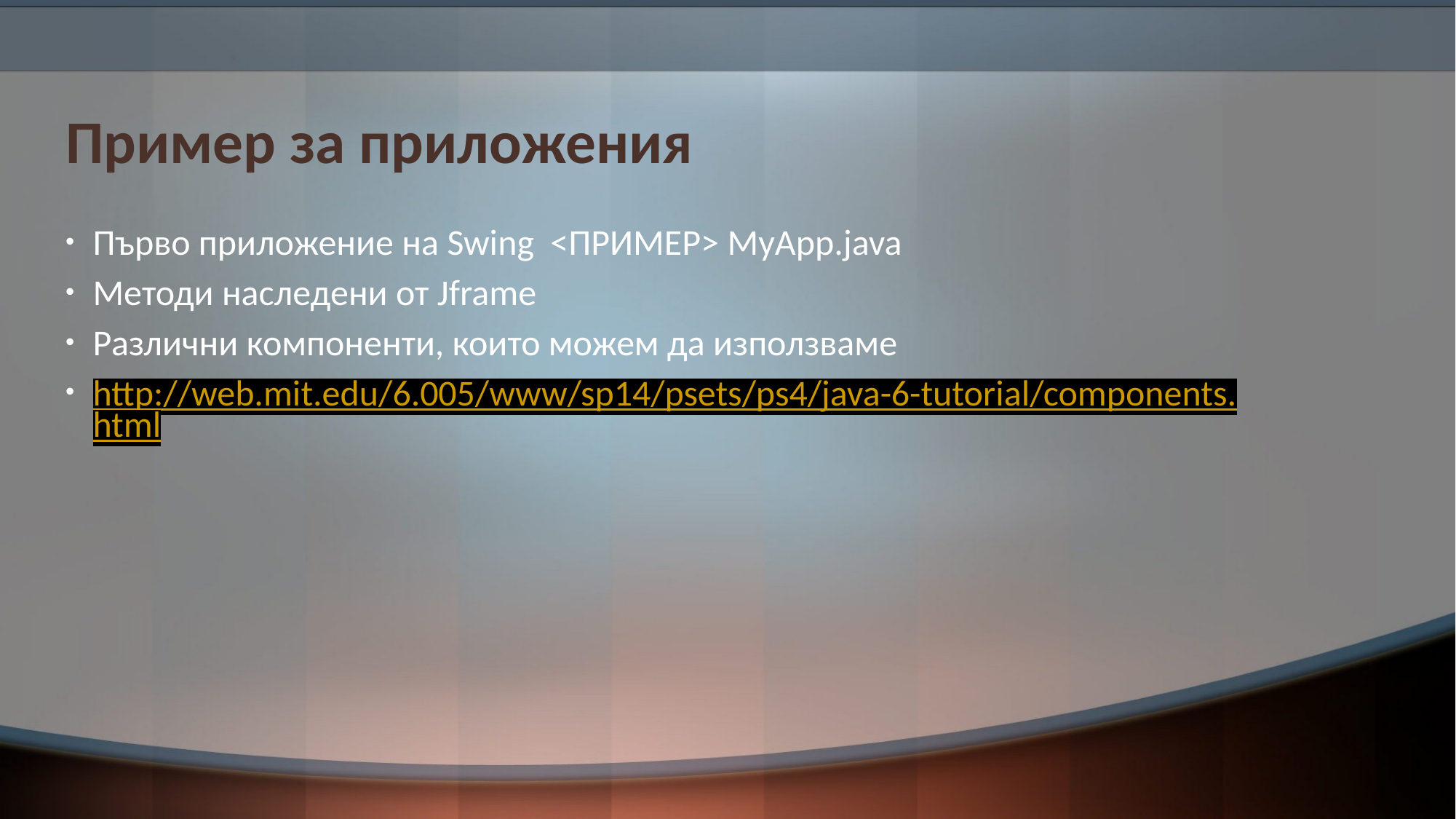

# Пример за приложения
Първо приложение на Swing  <ПРИМЕР> MyApp.java
Методи наследени от Jframe
Различни компоненти, които можем да използваме
http://web.mit.edu/6.005/www/sp14/psets/ps4/java-6-tutorial/components.html